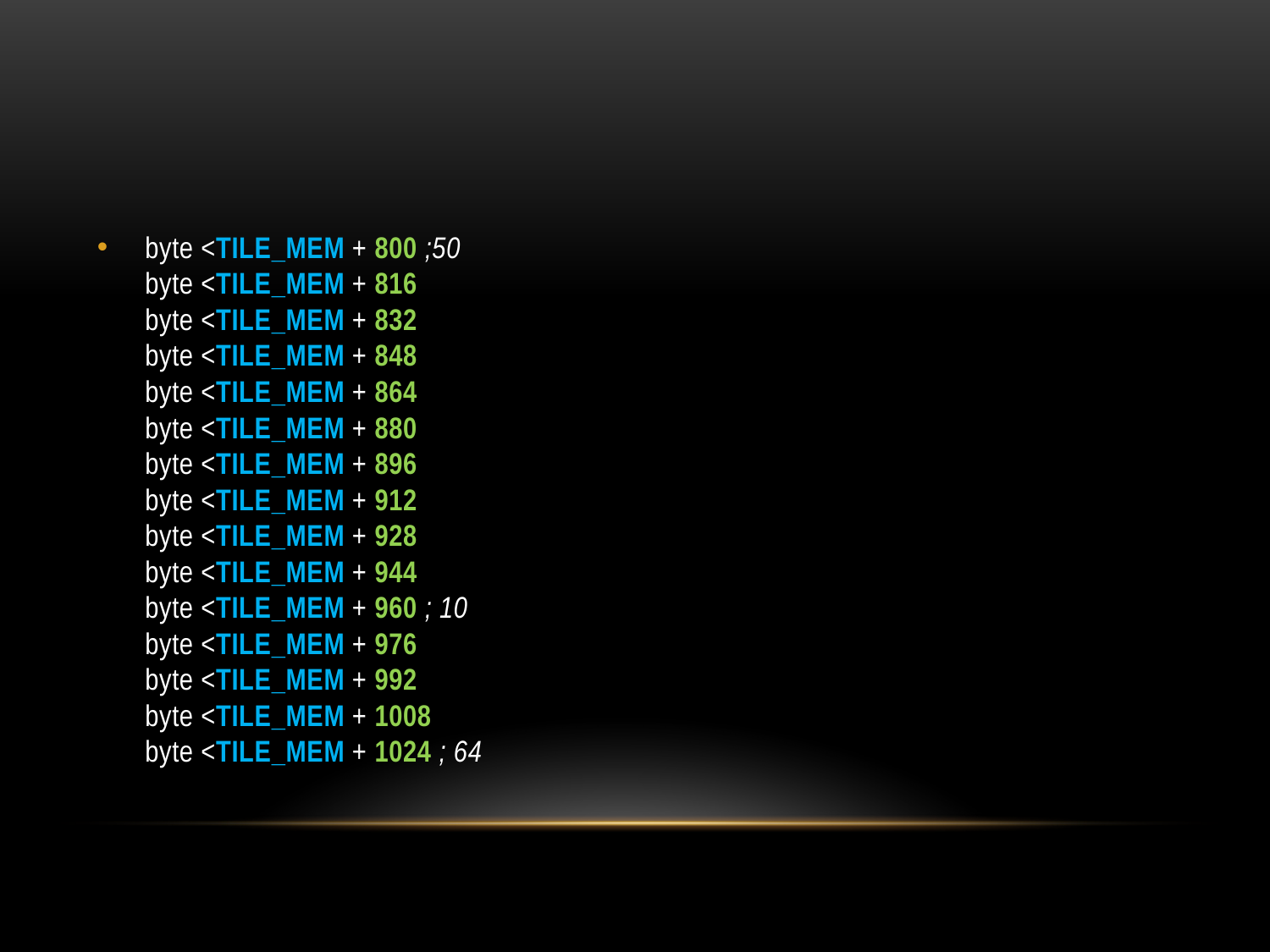

#
byte <TILE_MEM + 800 ;50
byte <TILE_MEM + 816
byte <TILE_MEM + 832
byte <TILE_MEM + 848
byte <TILE_MEM + 864
byte <TILE_MEM + 880
byte <TILE_MEM + 896
byte <TILE_MEM + 912
byte <TILE_MEM + 928
byte <TILE_MEM + 944
byte <TILE_MEM + 960 ; 10
byte <TILE_MEM + 976
byte <TILE_MEM + 992
byte <TILE_MEM + 1008
byte <TILE_MEM + 1024 ; 64